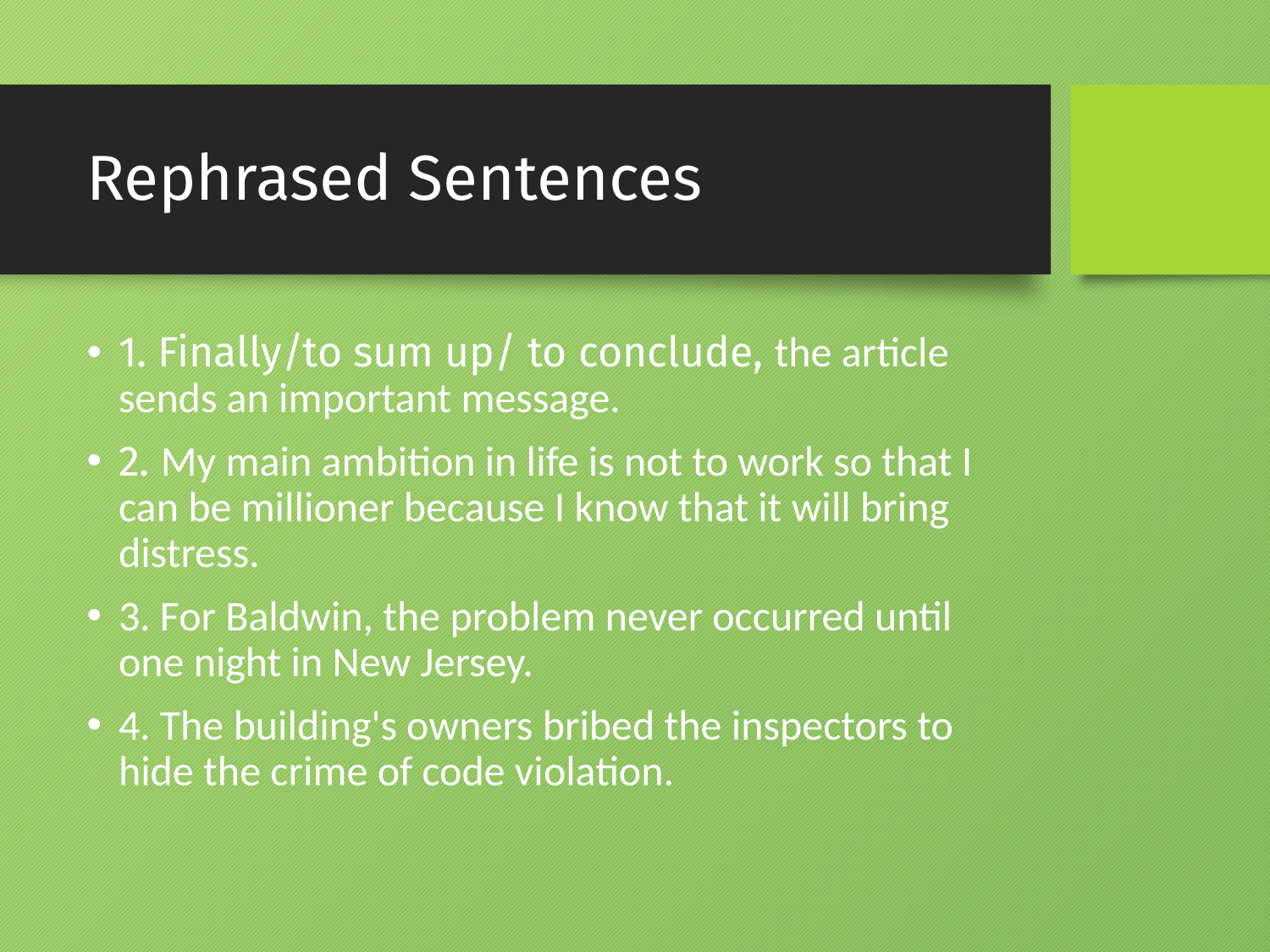

# Rephrased Sentences
1. Finally/to sum up/ to conclude, the article sends an important message.
2. My main ambition in life is not to work so that I can be millioner because I know that it will bring distress.
3. For Baldwin, the problem never occurred until one night in New Jersey.
4. The building's owners bribed the inspectors to hide the crime of code violation.